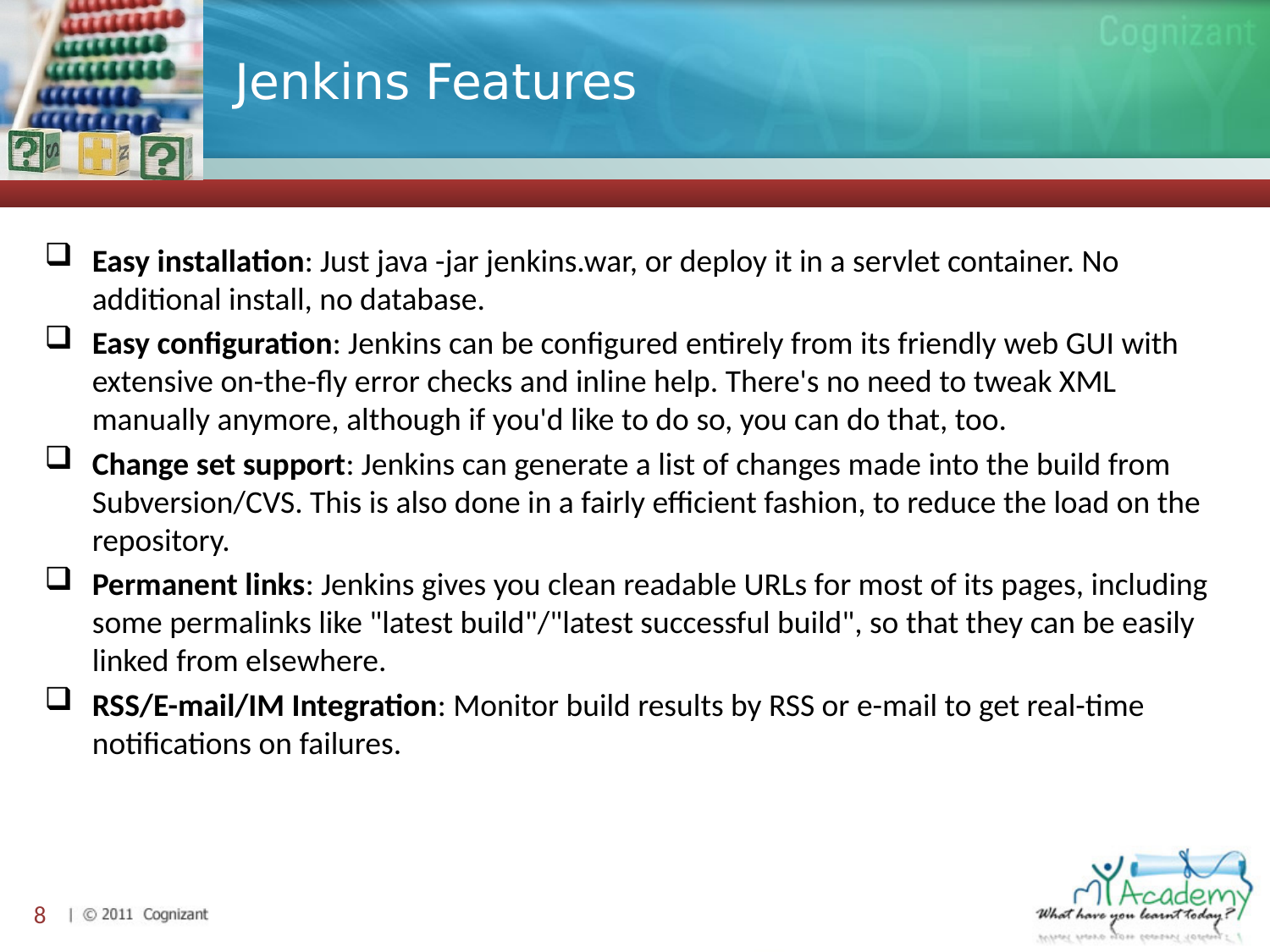

# Jenkins Features
Easy installation: Just java -jar jenkins.war, or deploy it in a servlet container. No additional install, no database.
Easy configuration: Jenkins can be configured entirely from its friendly web GUI with extensive on-the-fly error checks and inline help. There's no need to tweak XML manually anymore, although if you'd like to do so, you can do that, too.
Change set support: Jenkins can generate a list of changes made into the build from Subversion/CVS. This is also done in a fairly efficient fashion, to reduce the load on the repository.
Permanent links: Jenkins gives you clean readable URLs for most of its pages, including some permalinks like "latest build"/"latest successful build", so that they can be easily linked from elsewhere.
RSS/E-mail/IM Integration: Monitor build results by RSS or e-mail to get real-time notifications on failures.

8